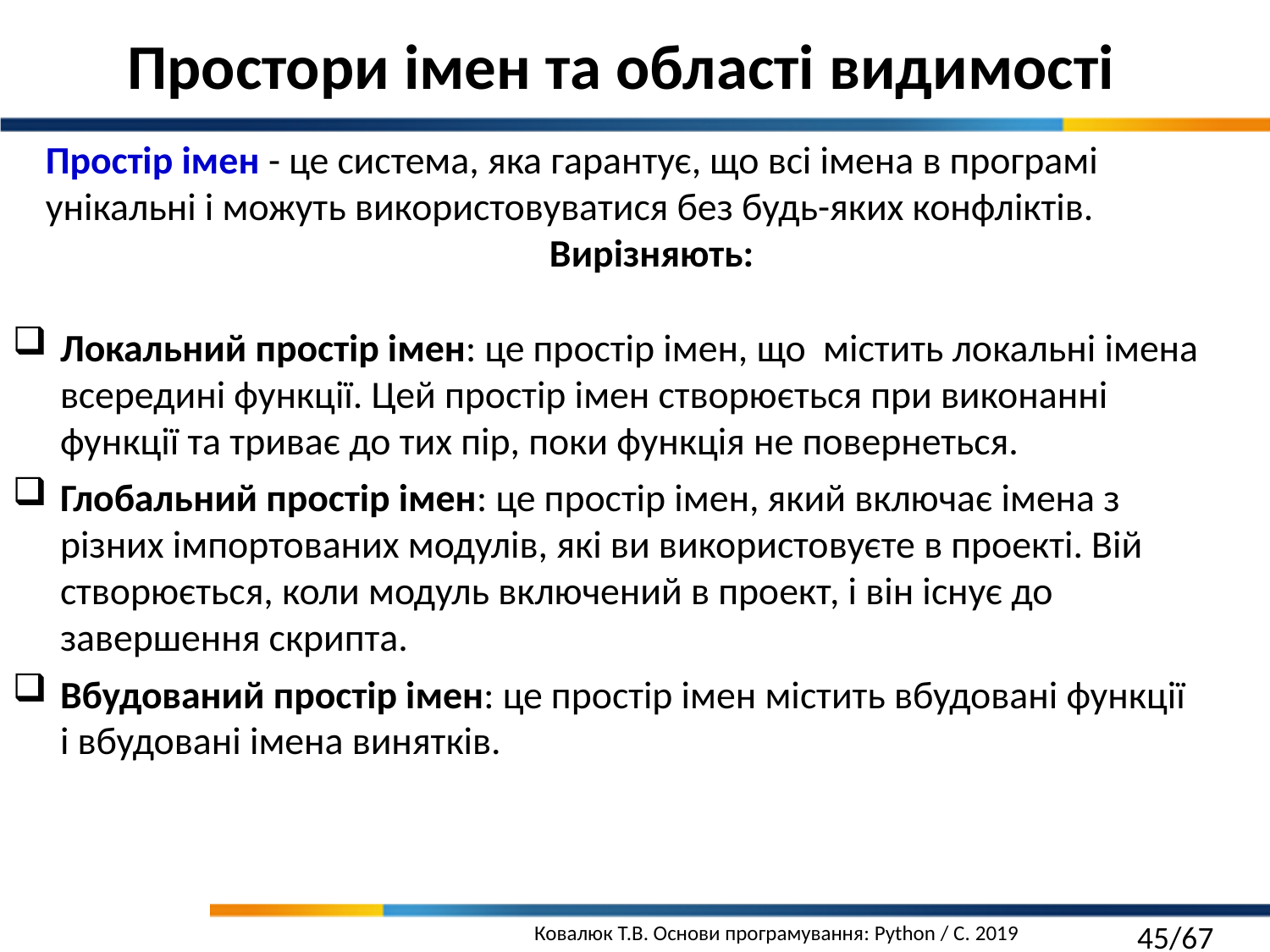

Простори імен та області видимості
Простір імен - це система, яка гарантує, що всі імена в програмі унікальні і можуть використовуватися без будь-яких конфліктів.
Вирізняють:
Локальний простір імен: це простір імен, що  містить локальні імена всередині функції. Цей простір імен створюється при виконанні функції та триває до тих пір, поки функція не повернеться.
Глобальний простір імен: це простір імен, який включає імена з різних імпортованих модулів, які ви використовуєте в проекті. Вій створюється, коли модуль включений в проект, і він існує до завершення скрипта.
Вбудований простір імен: це простір імен містить вбудовані функції і вбудовані імена винятків.